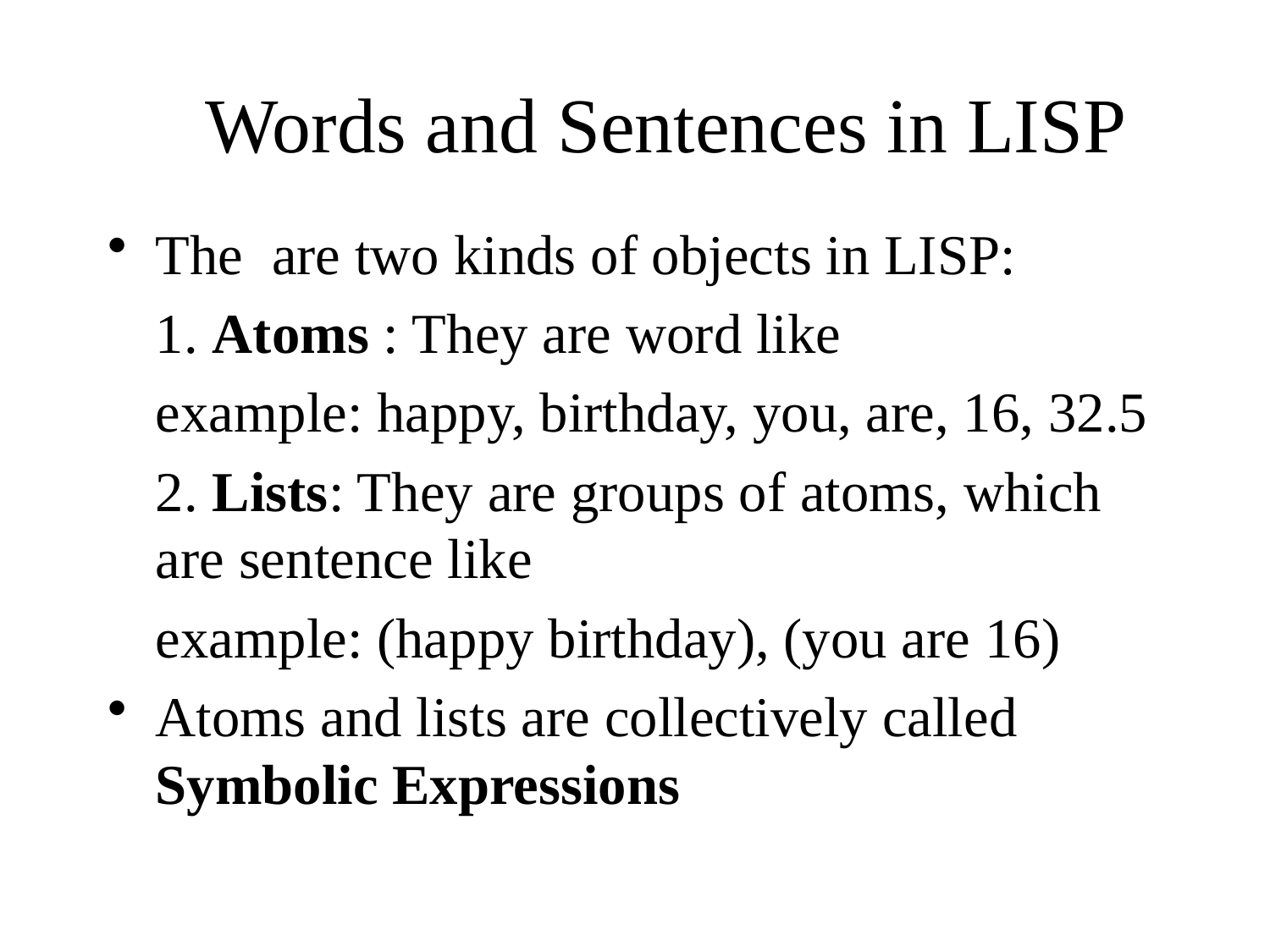

# Words and Sentences in LISP
The  are two kinds of objects in LISP:
	1. Atoms : They are word like
	example: happy, birthday, you, are, 16, 32.5
	2. Lists: They are groups of atoms, which are sentence like
	example: (happy birthday), (you are 16)
Atoms and lists are collectively called Symbolic Expressions